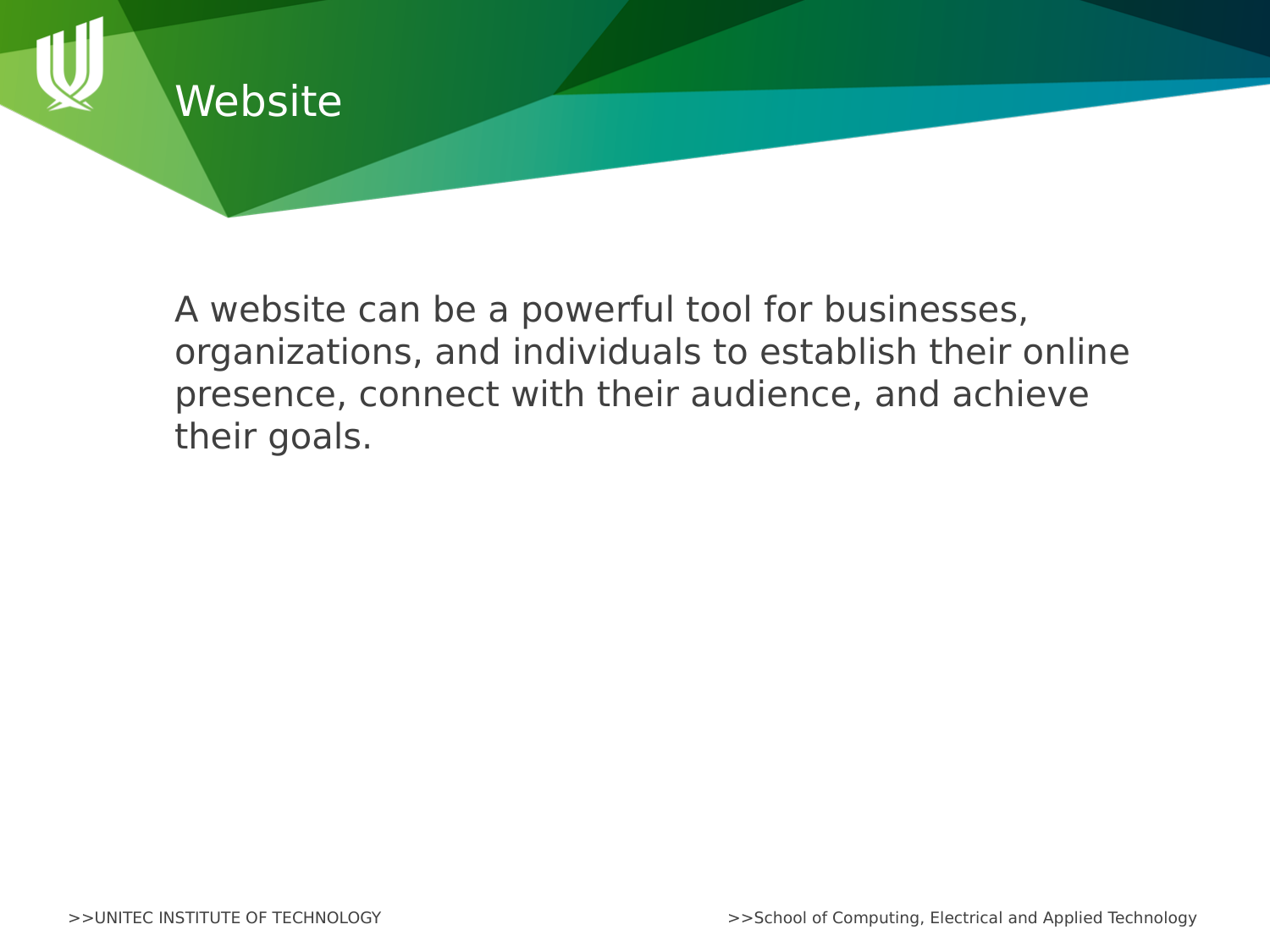

# Website
A website can be a powerful tool for businesses, organizations, and individuals to establish their online presence, connect with their audience, and achieve their goals.
>>School of Computing, Electrical and Applied Technology